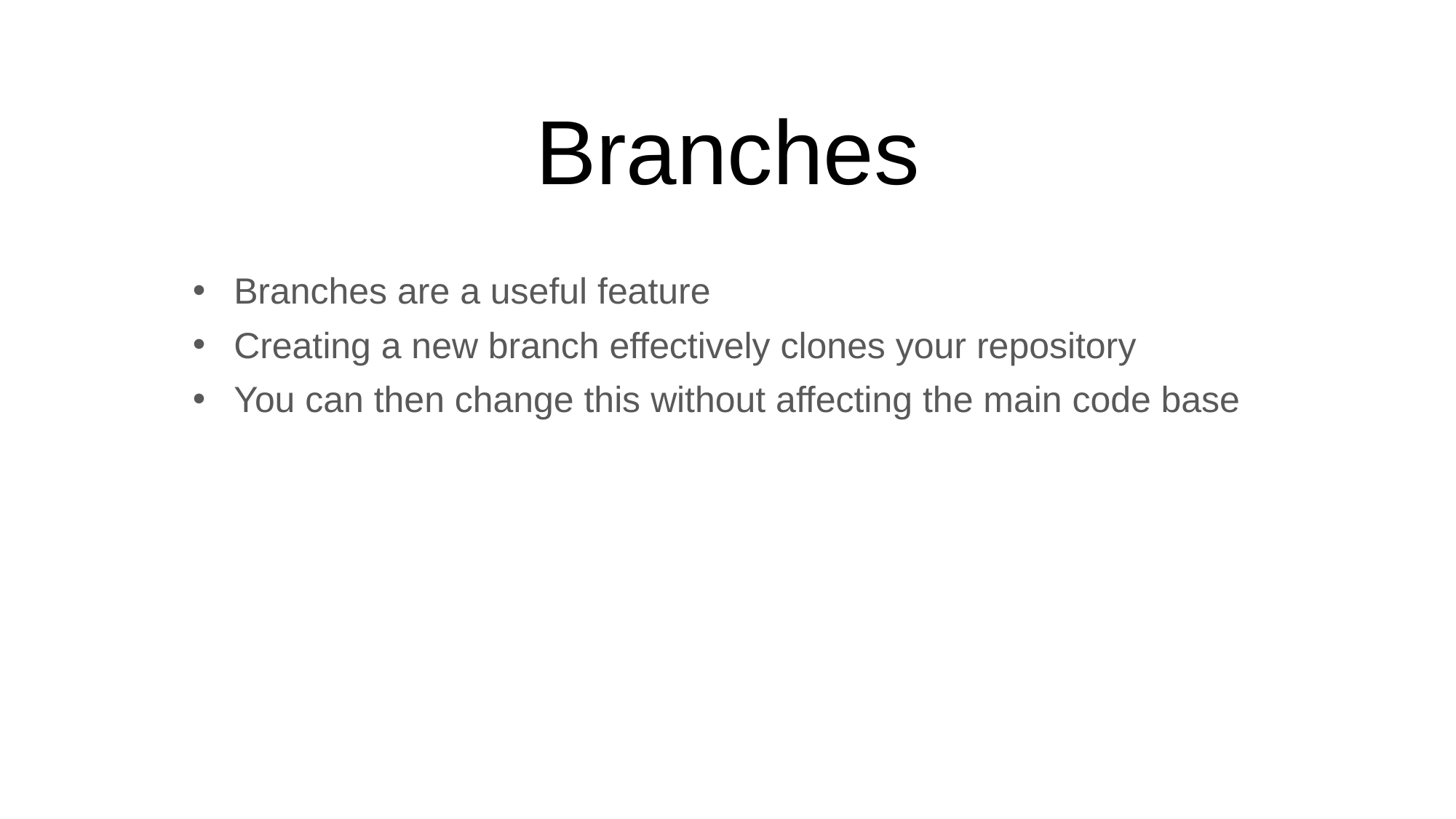

# Branches
Branches are a useful feature
Creating a new branch effectively clones your repository
You can then change this without affecting the main code base